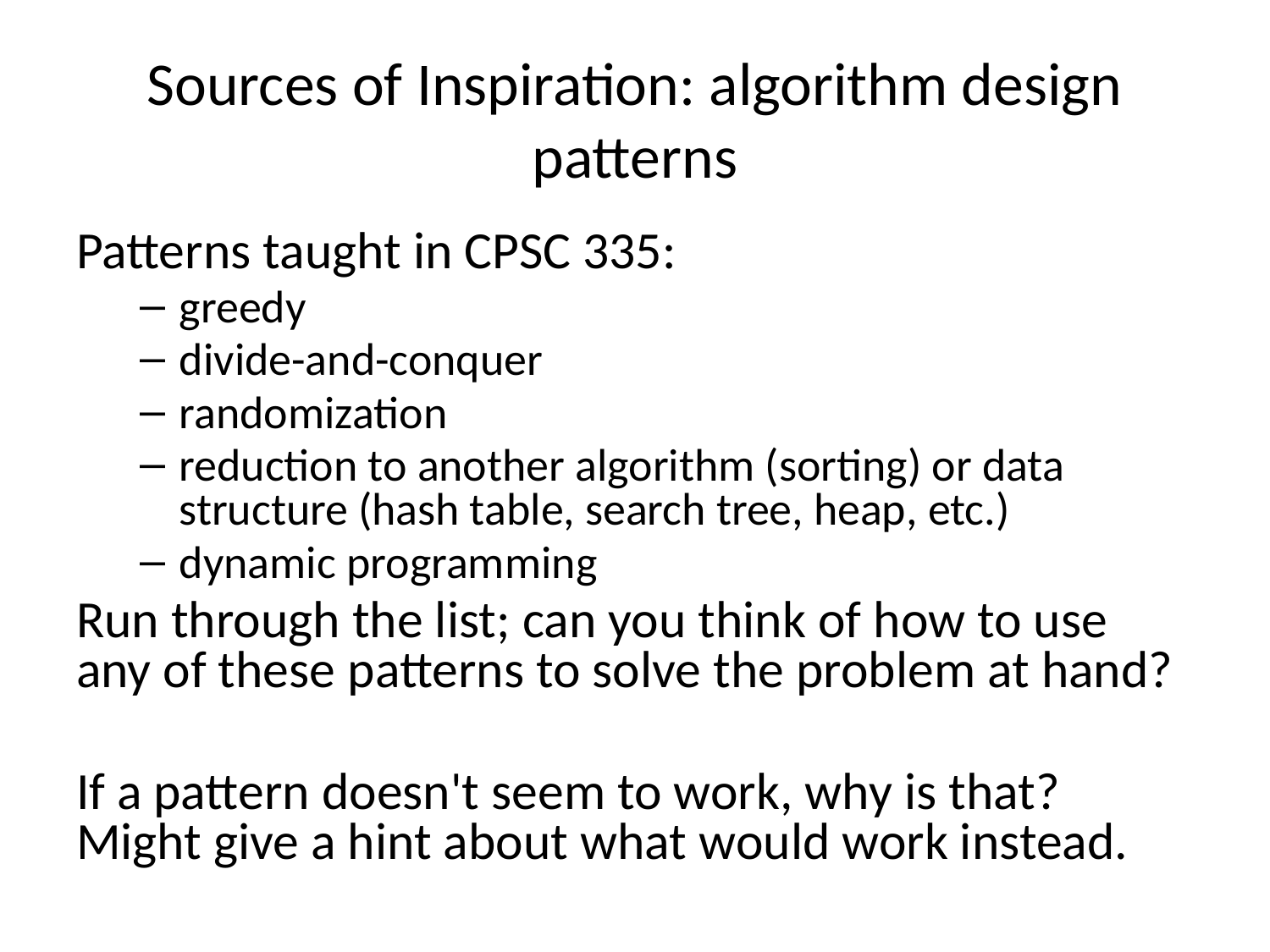

# Sources of Inspiration: algorithm design patterns
Patterns taught in CPSC 335:
greedy
divide-and-conquer
randomization
reduction to another algorithm (sorting) or data structure (hash table, search tree, heap, etc.)
dynamic programming
Run through the list; can you think of how to use any of these patterns to solve the problem at hand?

If a pattern doesn't seem to work, why is that? Might give a hint about what would work instead.